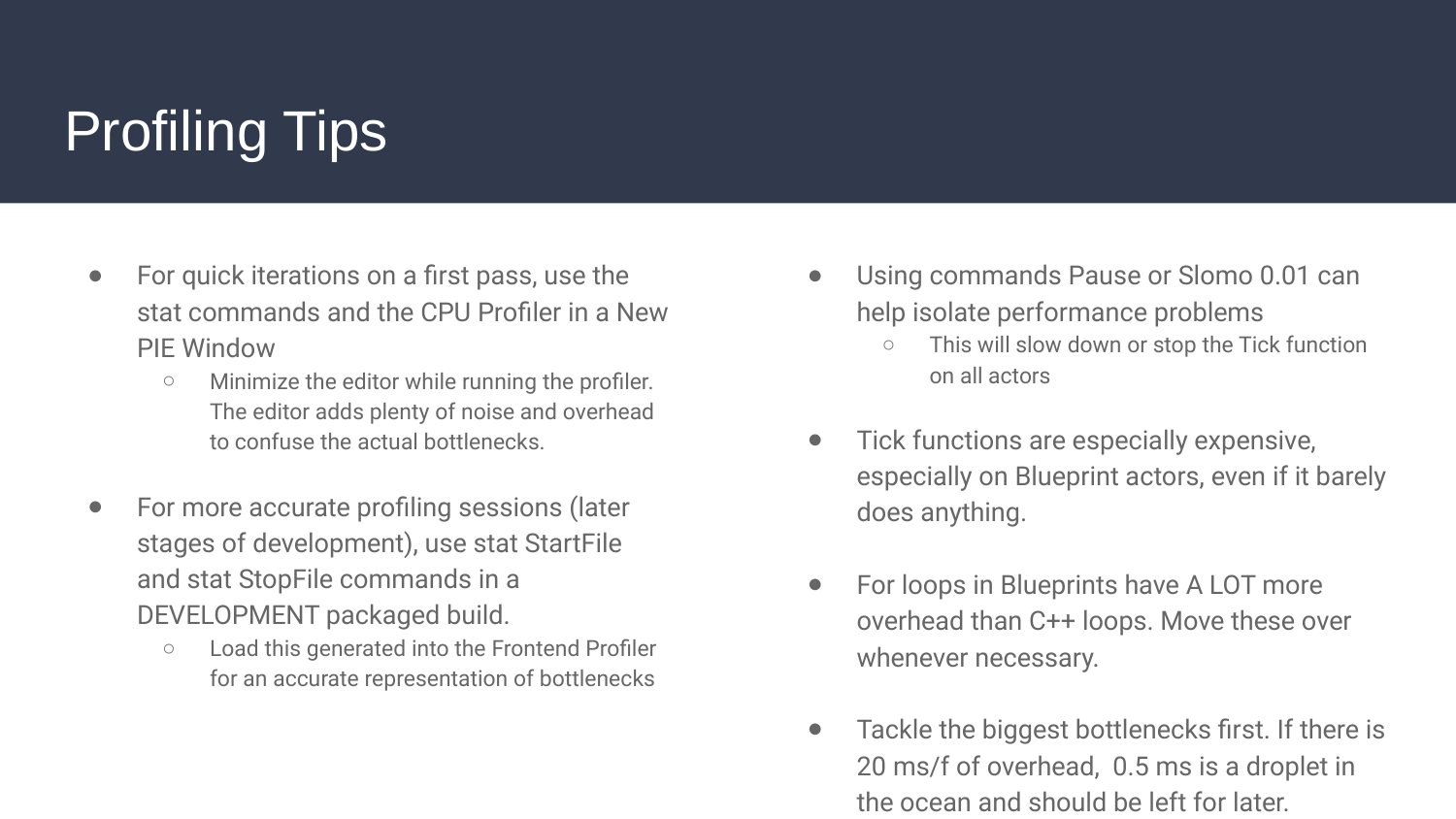

# Profiling Tips
For quick iterations on a first pass, use the stat commands and the CPU Profiler in a New PIE Window
Minimize the editor while running the profiler. The editor adds plenty of noise and overhead to confuse the actual bottlenecks.
For more accurate profiling sessions (later stages of development), use stat StartFile and stat StopFile commands in a DEVELOPMENT packaged build.
Load this generated into the Frontend Profiler for an accurate representation of bottlenecks
Using commands Pause or Slomo 0.01 can help isolate performance problems
This will slow down or stop the Tick function on all actors
Tick functions are especially expensive, especially on Blueprint actors, even if it barely does anything.
For loops in Blueprints have A LOT more overhead than C++ loops. Move these over whenever necessary.
Tackle the biggest bottlenecks first. If there is 20 ms/f of overhead,  0.5 ms is a droplet in the ocean and should be left for later.